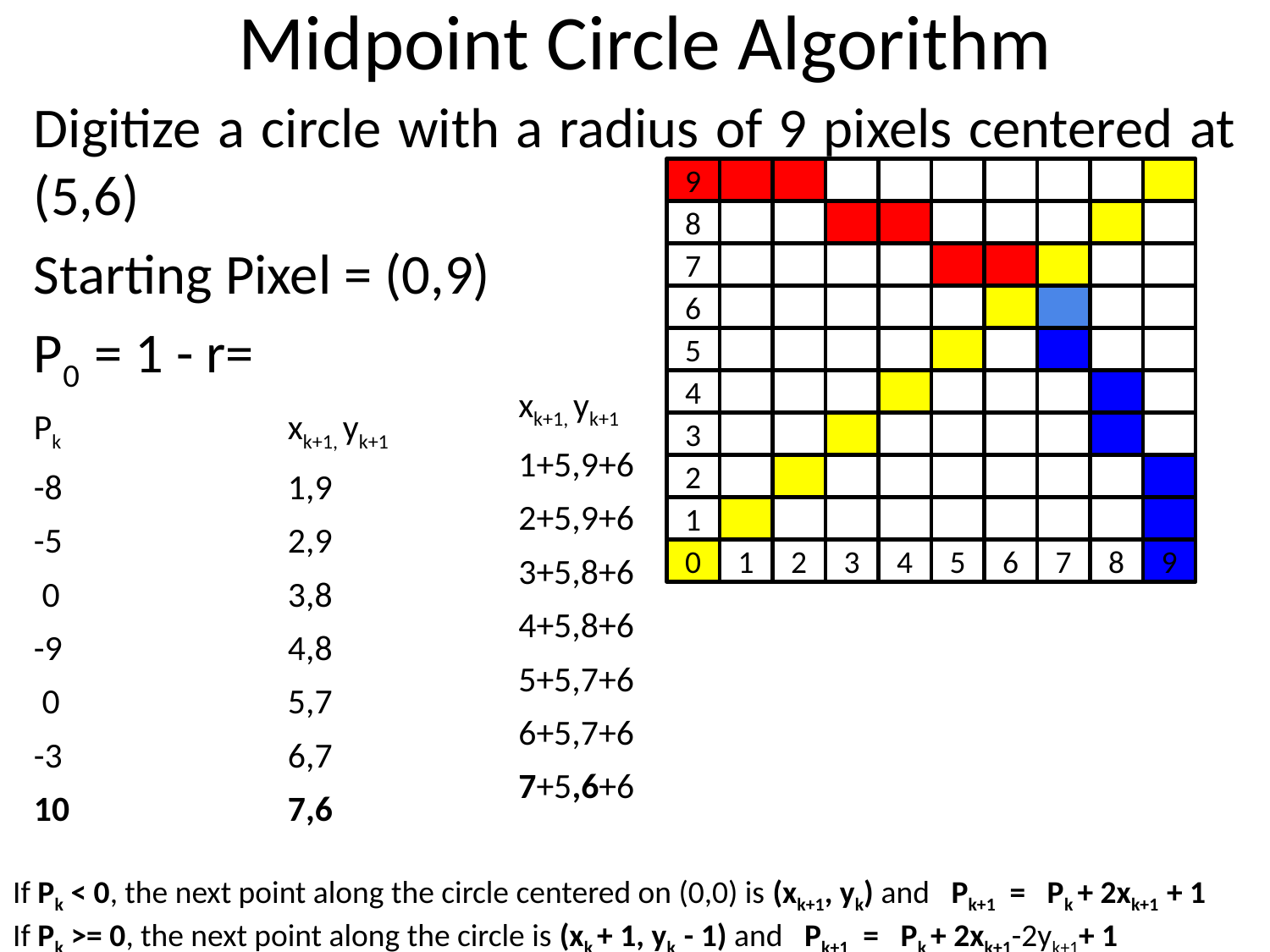

# Midpoint Circle Algorithm
Digitize a circle with a radius of 9 pixels centered at (5,6)
Starting Pixel = (0,9)
P0  = 1 - r=
Pk		xk+1, yk+1
-8		1,9
-5		2,9
 0		3,8
-9		4,8
 0		5,7
-3		6,7
10		7,6

9

8

7

6

5

		xk+1, yk+1
		1+5,9+6
		2+5,9+6
		3+5,8+6
		4+5,8+6
		5+5,7+6
		6+5,7+6
		7+5,6+6
4

3

2

1

0
1
2
3
4
5
6
7
8
9
If Pk < 0, the next point along the circle centered on (0,0) is (xk+1, yk) and   Pk+1  =   Pk + 2xk+1  + 1
If Pk >= 0, the next point along the circle is (xk + 1, yk  - 1) and   Pk+1  =   Pk + 2xk+1-2yk+1+ 1